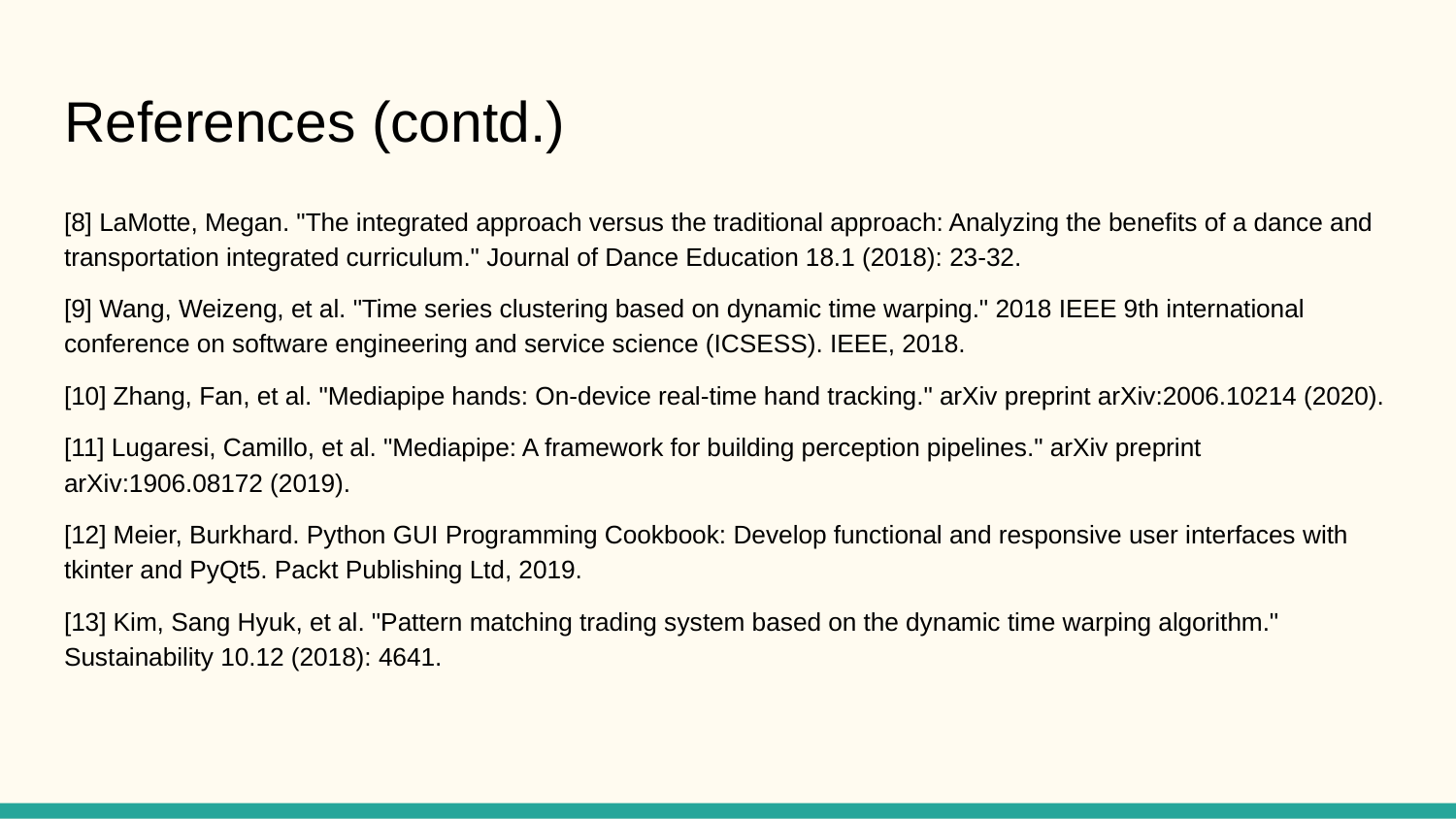

# References (contd.)

[8] LaMotte, Megan. "The integrated approach versus the traditional approach: Analyzing the benefits of a dance and transportation integrated curriculum." Journal of Dance Education 18.1 (2018): 23-32.
[9] Wang, Weizeng, et al. "Time series clustering based on dynamic time warping." 2018 IEEE 9th international conference on software engineering and service science (ICSESS). IEEE, 2018.
[10] Zhang, Fan, et al. "Mediapipe hands: On-device real-time hand tracking." arXiv preprint arXiv:2006.10214 (2020).
[11] Lugaresi, Camillo, et al. "Mediapipe: A framework for building perception pipelines." arXiv preprint arXiv:1906.08172 (2019).
[12] Meier, Burkhard. Python GUI Programming Cookbook: Develop functional and responsive user interfaces with tkinter and PyQt5. Packt Publishing Ltd, 2019.
[13] Kim, Sang Hyuk, et al. "Pattern matching trading system based on the dynamic time warping algorithm." Sustainability 10.12 (2018): 4641.